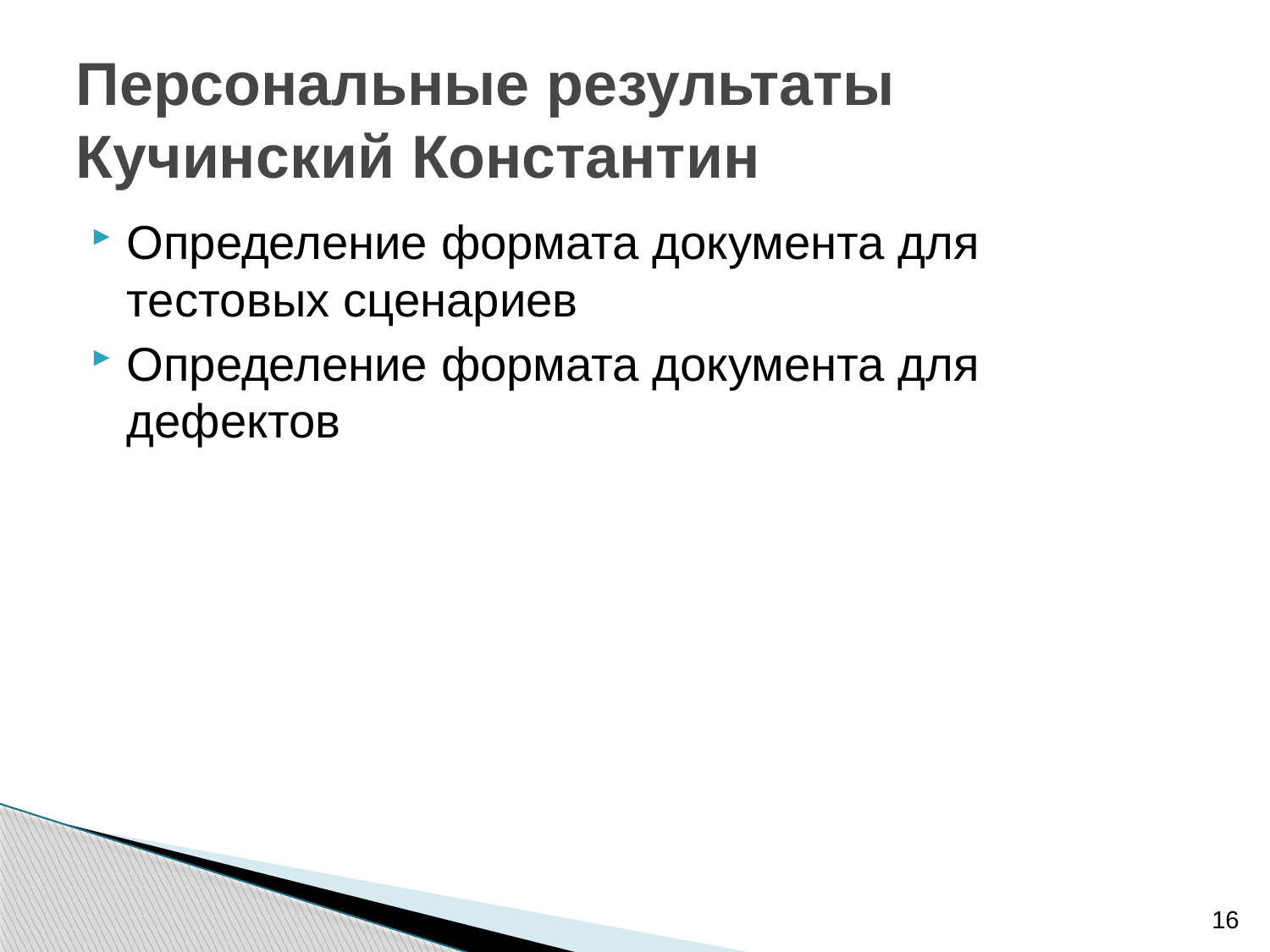

# Персональные результаты Кучинский Константин
Определение формата документа для тестовых сценариев
Определение формата документа для дефектов
16